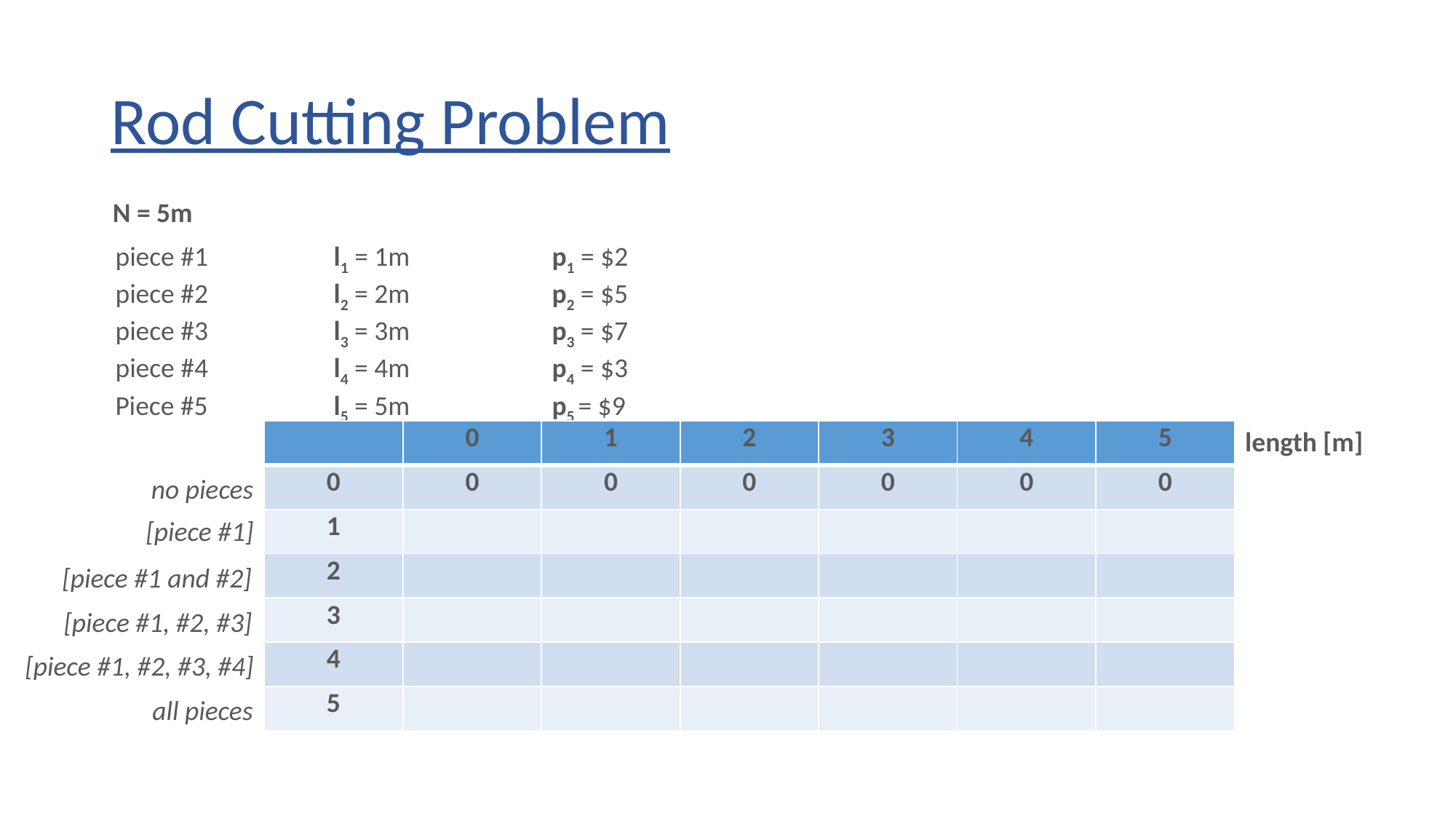

# Rod Cutting Problem
N = 5m
piece #1		l1 = 1m		p1 = $2
piece #2		l2 = 2m		p2 = $5
piece #3		l3 = 3m		p3 = $7
piece #4		l4 = 4m		p4 = $3
Piece #5		l5 = 5m		p5 = $9
length [m]
|  | 0 | 1 | 2 | 3 | 4 | 5 |
| --- | --- | --- | --- | --- | --- | --- |
| 0 | 0 | 0 | 0 | 0 | 0 | 0 |
| 1 |  |  |  |  |  |  |
| 2 |  |  |  |  |  |  |
| 3 |  |  |  |  |  |  |
| 4 |  |  |  |  |  |  |
| 5 |  |  |  |  |  |  |
no pieces
[piece #1]
[piece #1 and #2]
[piece #1, #2, #3]
[piece #1, #2, #3, #4]
all pieces